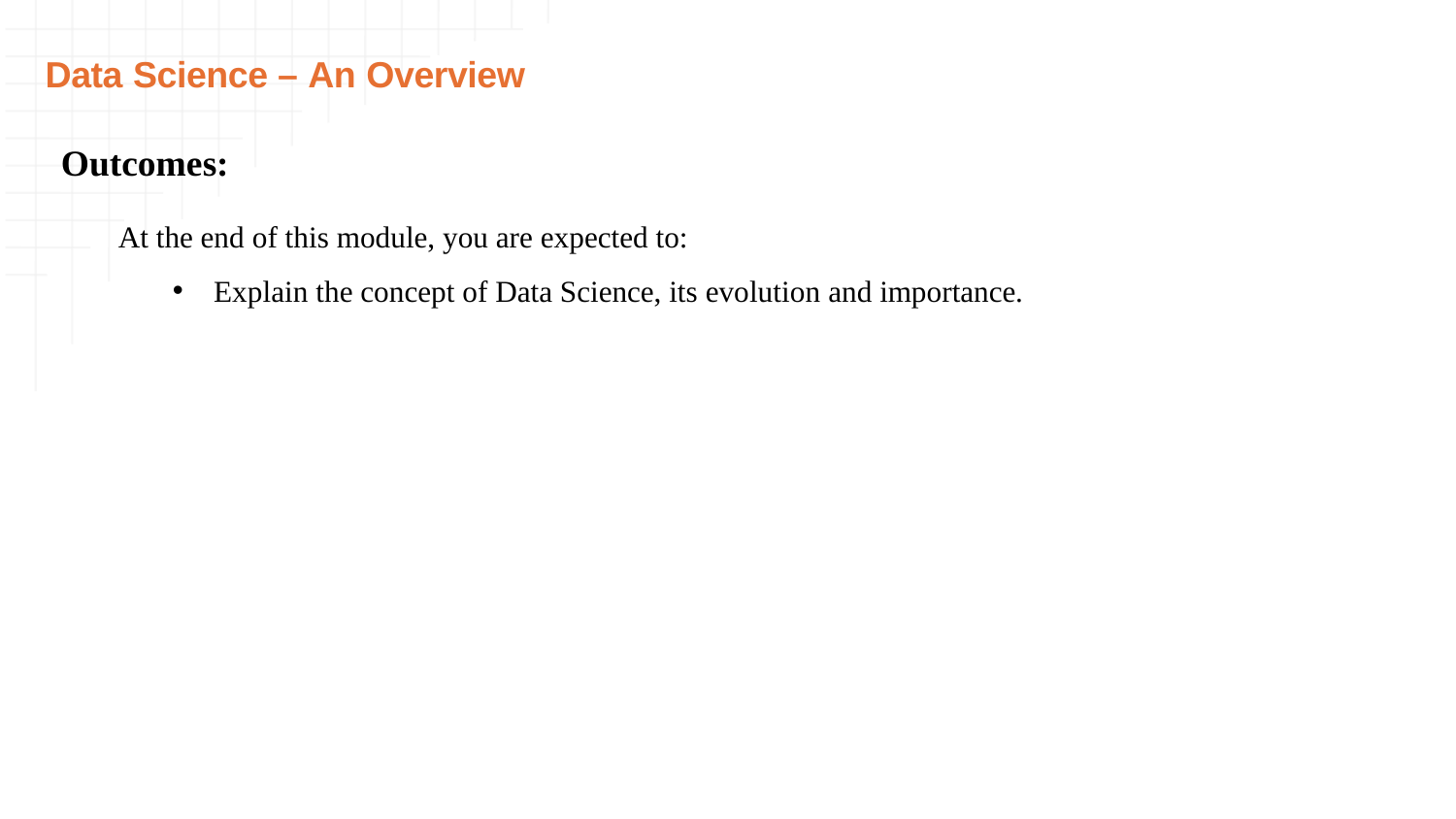

# Data Science – An Overview
Outcomes:
At the end of this module, you are expected to:
Explain the concept of Data Science, its evolution and importance.
4